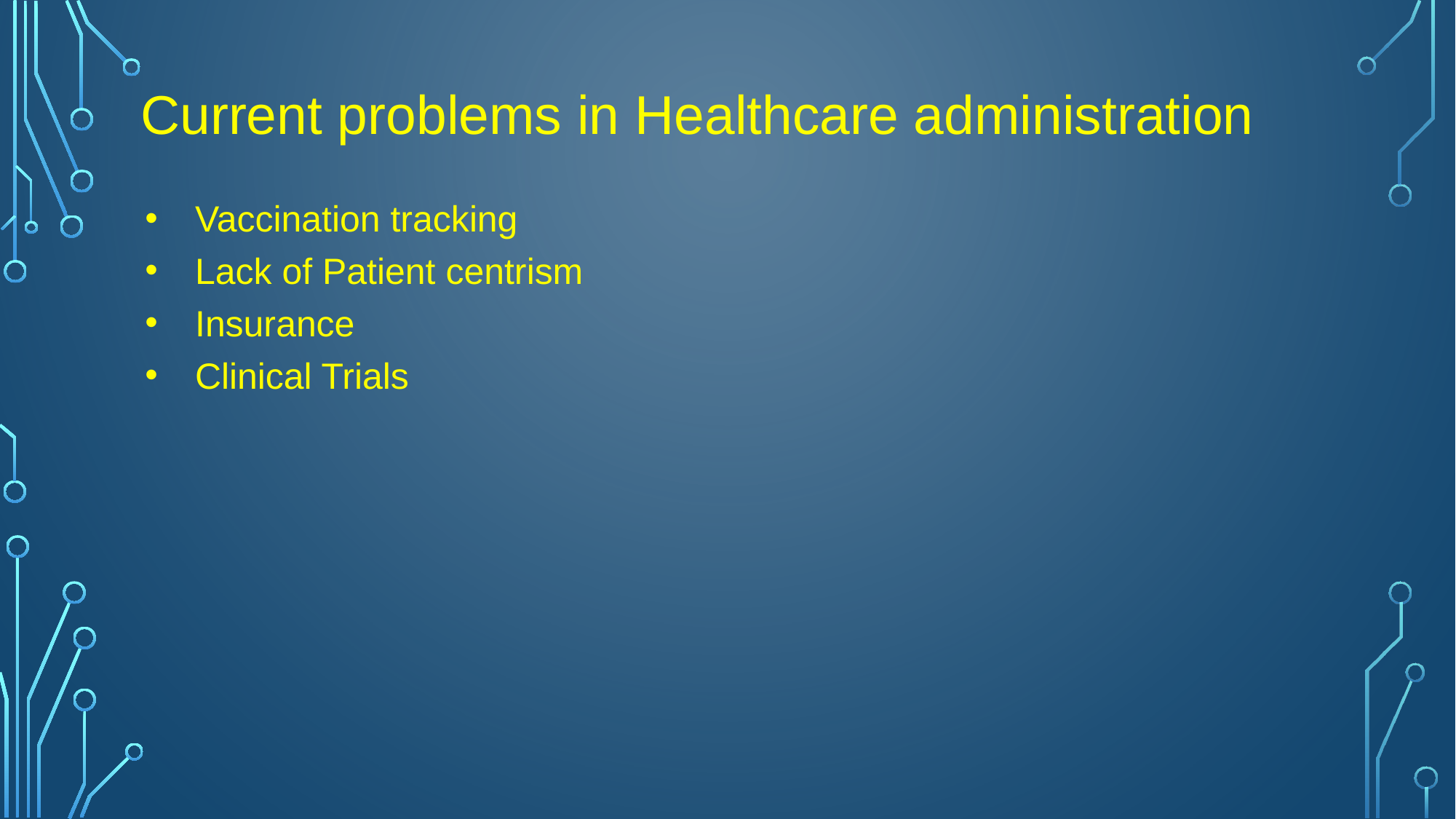

# Current problems in Healthcare administration
Vaccination tracking
Lack of Patient centrism
Insurance
Clinical Trials